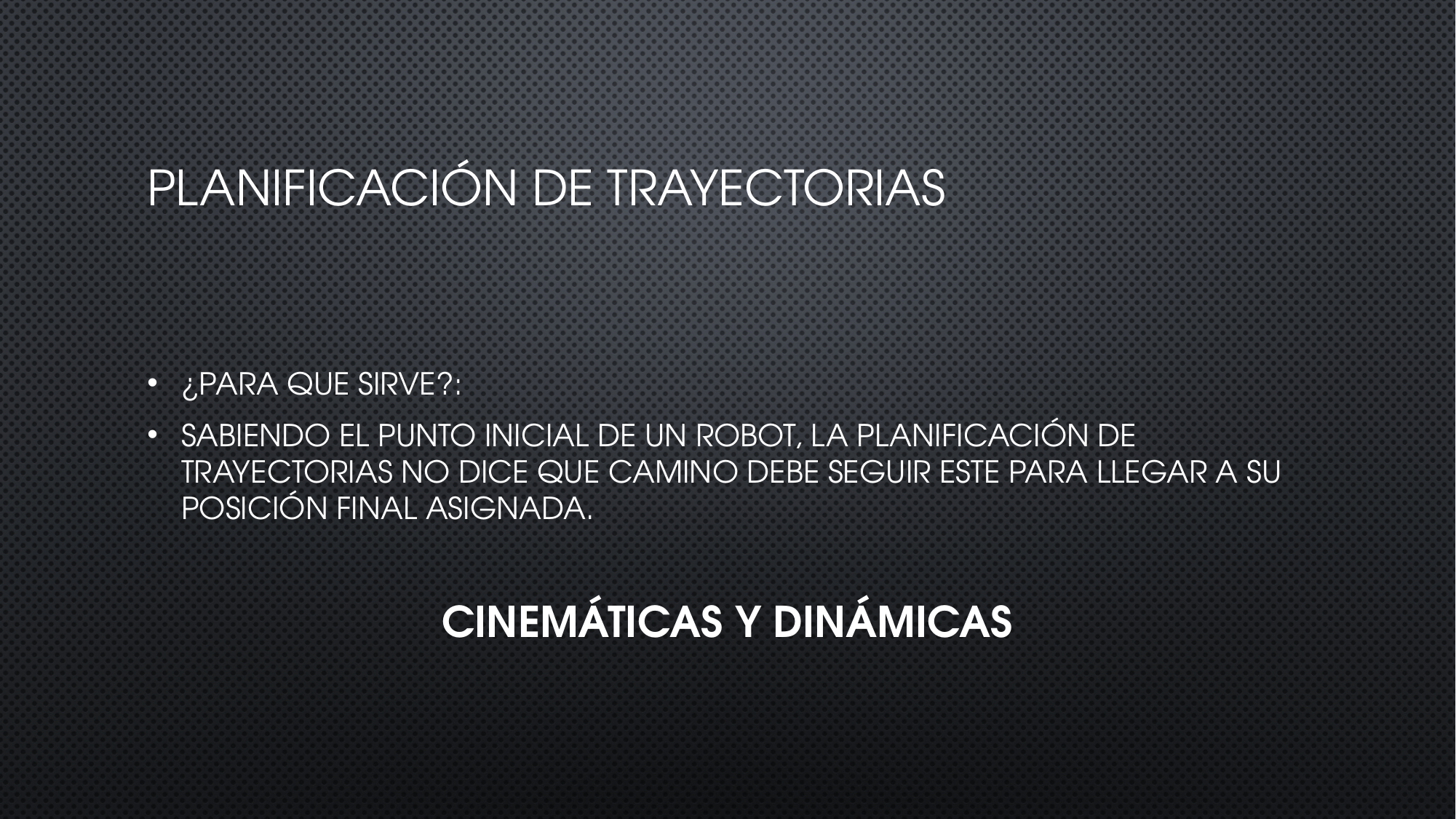

# Planificación de trayectorias
¿Para que sirve?:
Sabiendo el punto inicial de un robot, la planificación de trayectorias no dice que camino debe seguir este para llegar a su posición final asignada.

Cinemáticas y Dinámicas